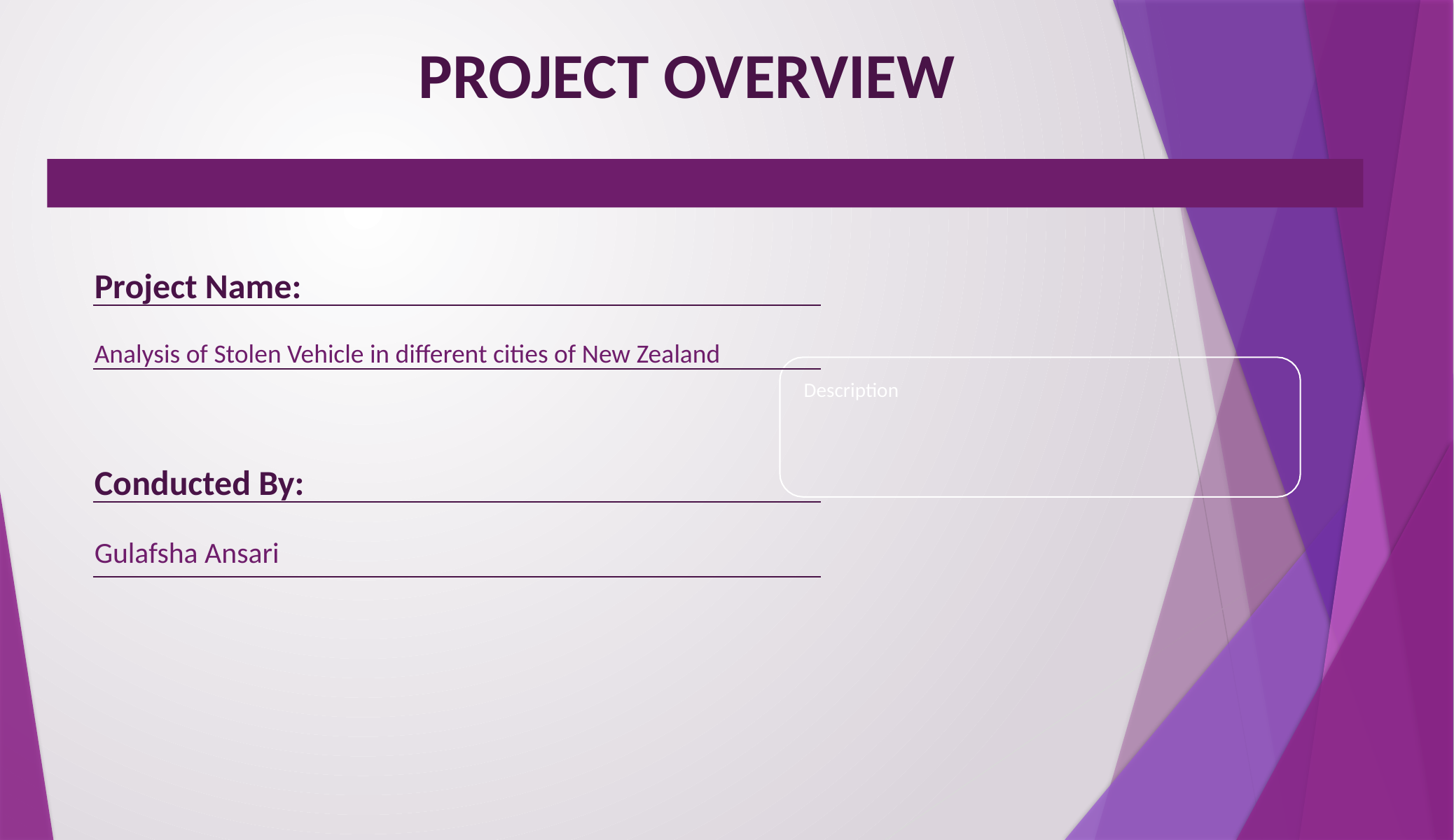

# PROJECT OVERVIEW

Project Name:

Analysis of Stolen Vehicle in different cities of New Zealand

Description
Conducted By:

Gulafsha Ansari